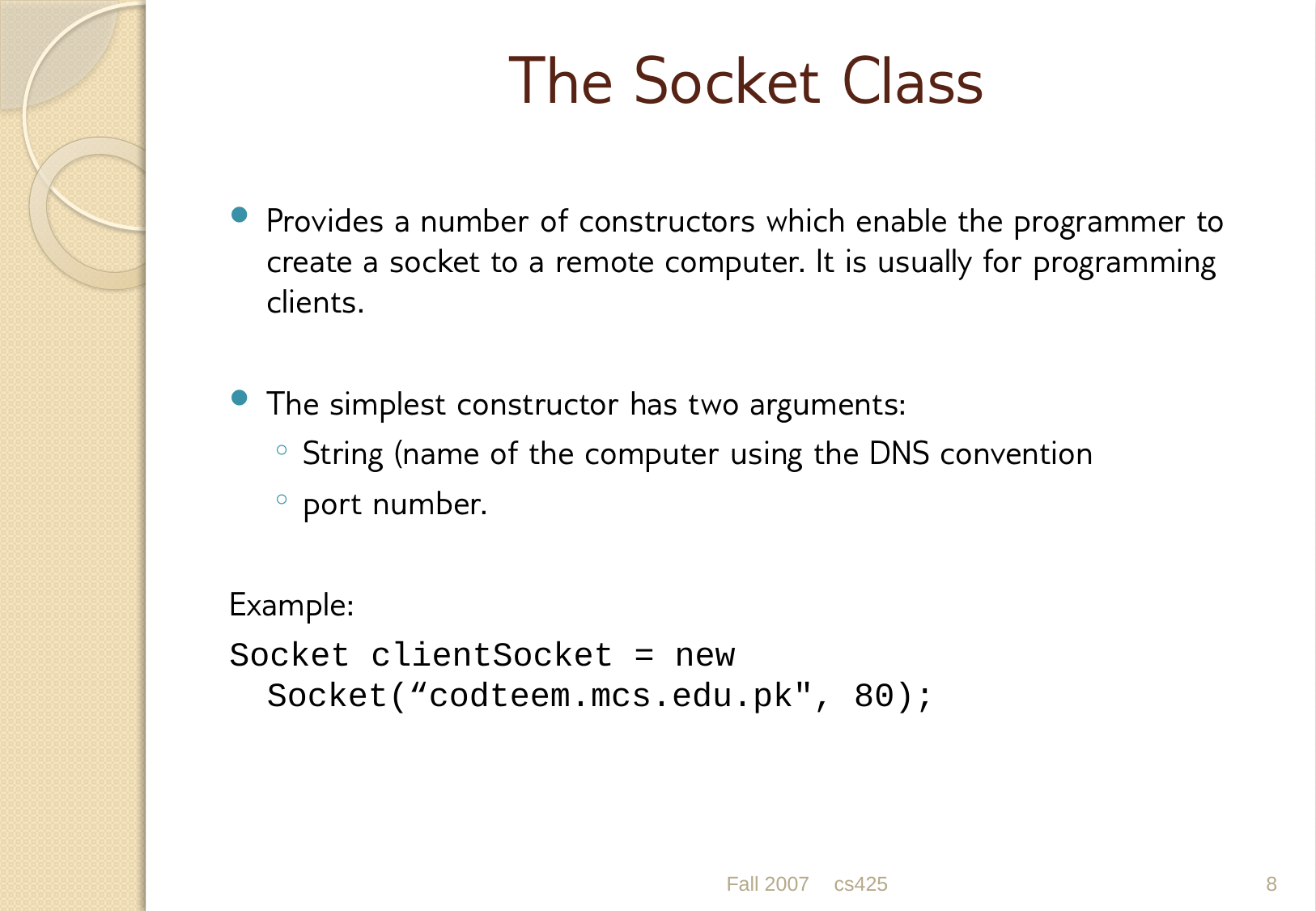

# The Socket Class
Provides a number of constructors which enable the programmer to create a socket to a remote computer. It is usually for programming clients.

The simplest constructor has two arguments:
String (name of the computer using the DNS convention
port number.

Example:
Socket clientSocket = new Socket(“codteem.mcs.edu.pk", 80);
Fall 2007
cs425
8